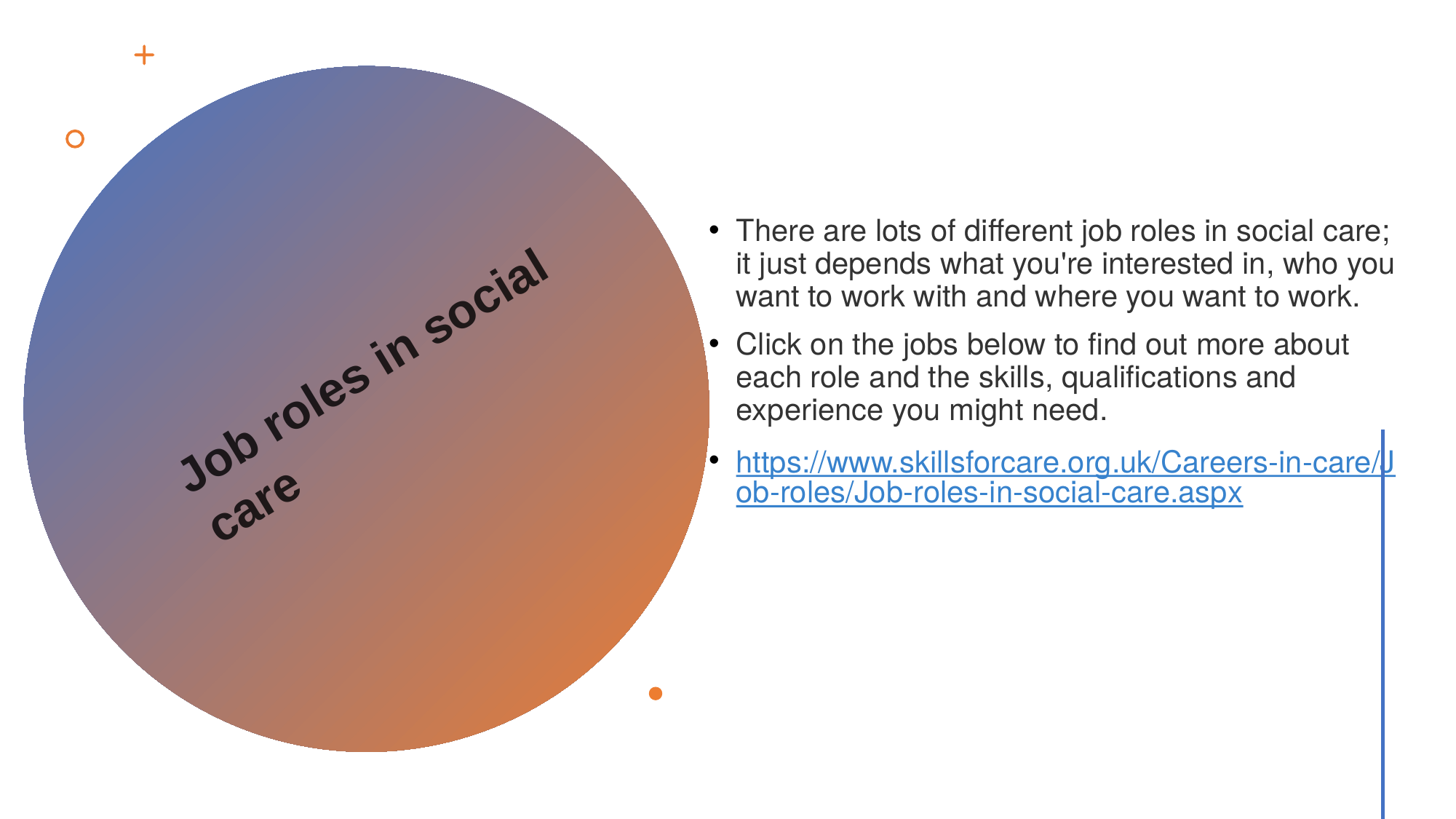

There are lots of different job roles in social care; it just depends what you're interested in, who you want to work with and where you want to work.
Click on the jobs below to find out more about each role and the skills, qualifications and experience you might need.
https://www.skillsforcare.org.uk/Careers-in-care/Job-roles/Job-roles-in-social-care.aspx

Job roles in social care

Created by Tayo Alebiosu